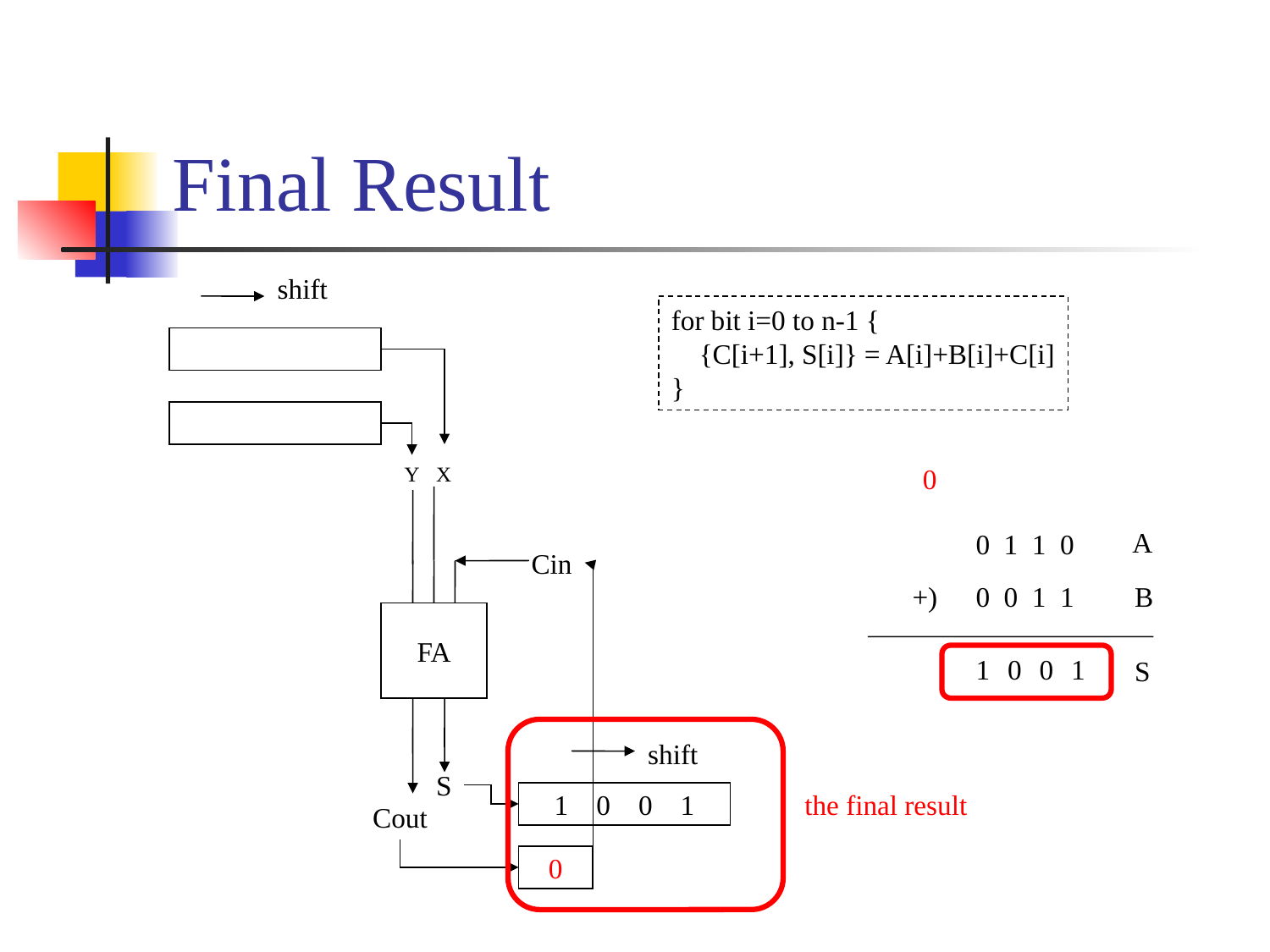

# Final Result
shift

for bit i=0 to n-1 {
    {C[i+1], S[i]} = A[i]+B[i]+C[i]
}

Y
X

Cin

FA

S
Cout
0
A
0  1  1  0
+)
0  0  1  1

B
S

1
0
0
1

shift

the final result
1    0    0    1
0